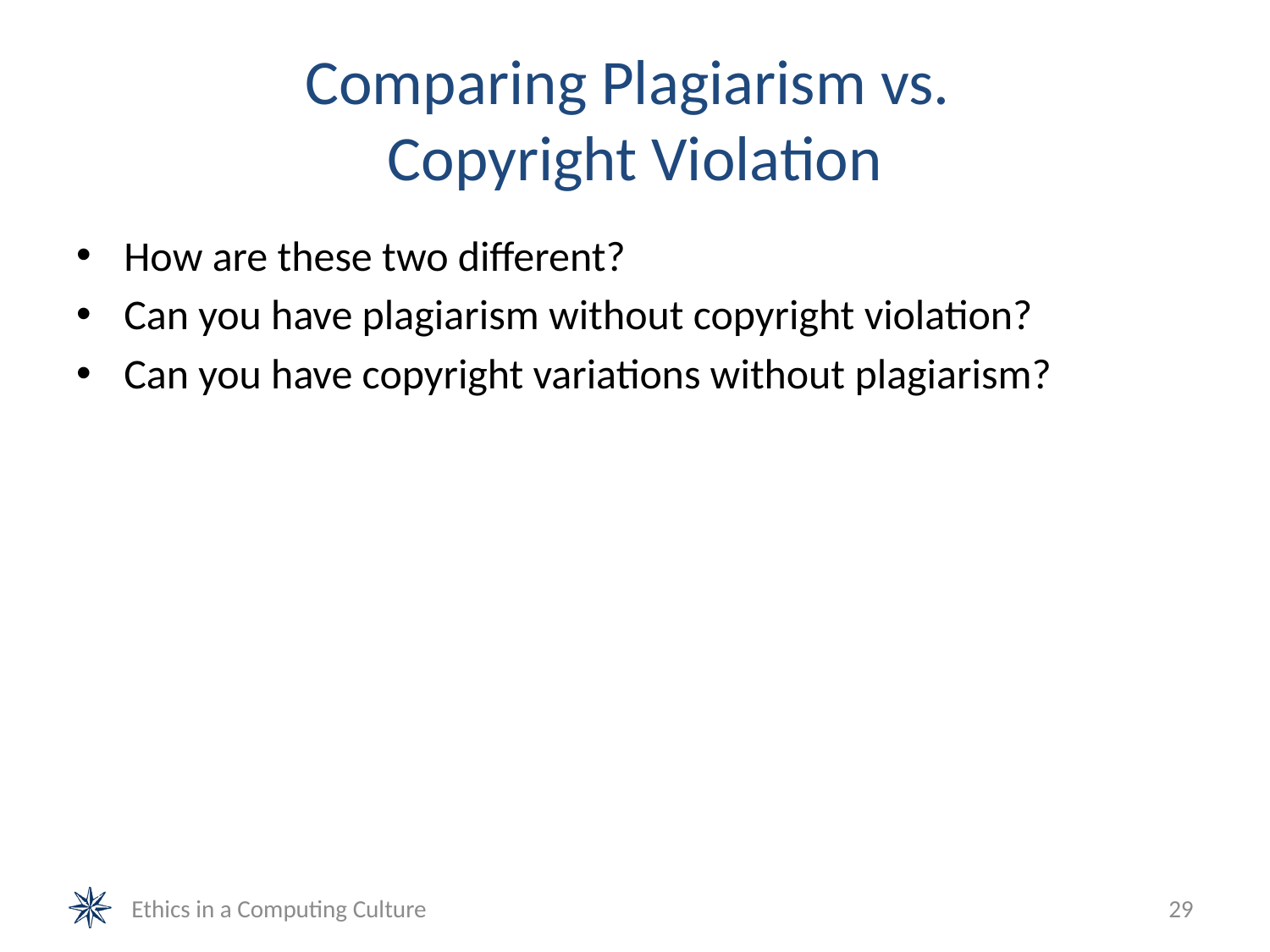

# Comparing Plagiarism vs. Copyright Violation
How are these two different?
Can you have plagiarism without copyright violation?
Can you have copyright variations without plagiarism?
Ethics in a Computing Culture
29